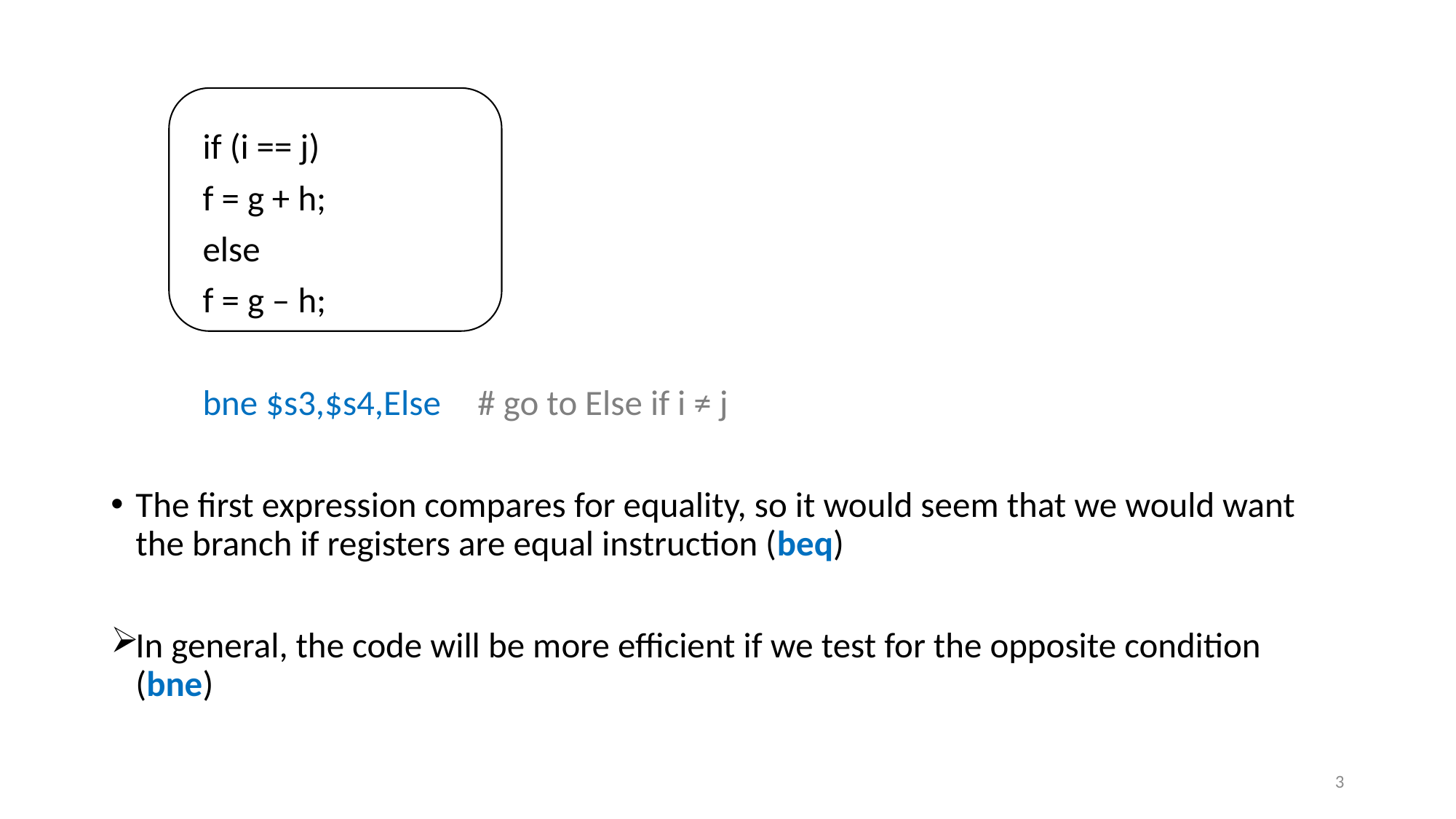

if (i == j)
		f = g + h;
	else
		f = g – h;

	bne $s3,$s4,Else 		# go to Else if i ≠ j

The first expression compares for equality, so it would seem that we would want the branch if registers are equal instruction (beq)

In general, the code will be more efficient if we test for the opposite condition (bne)

3